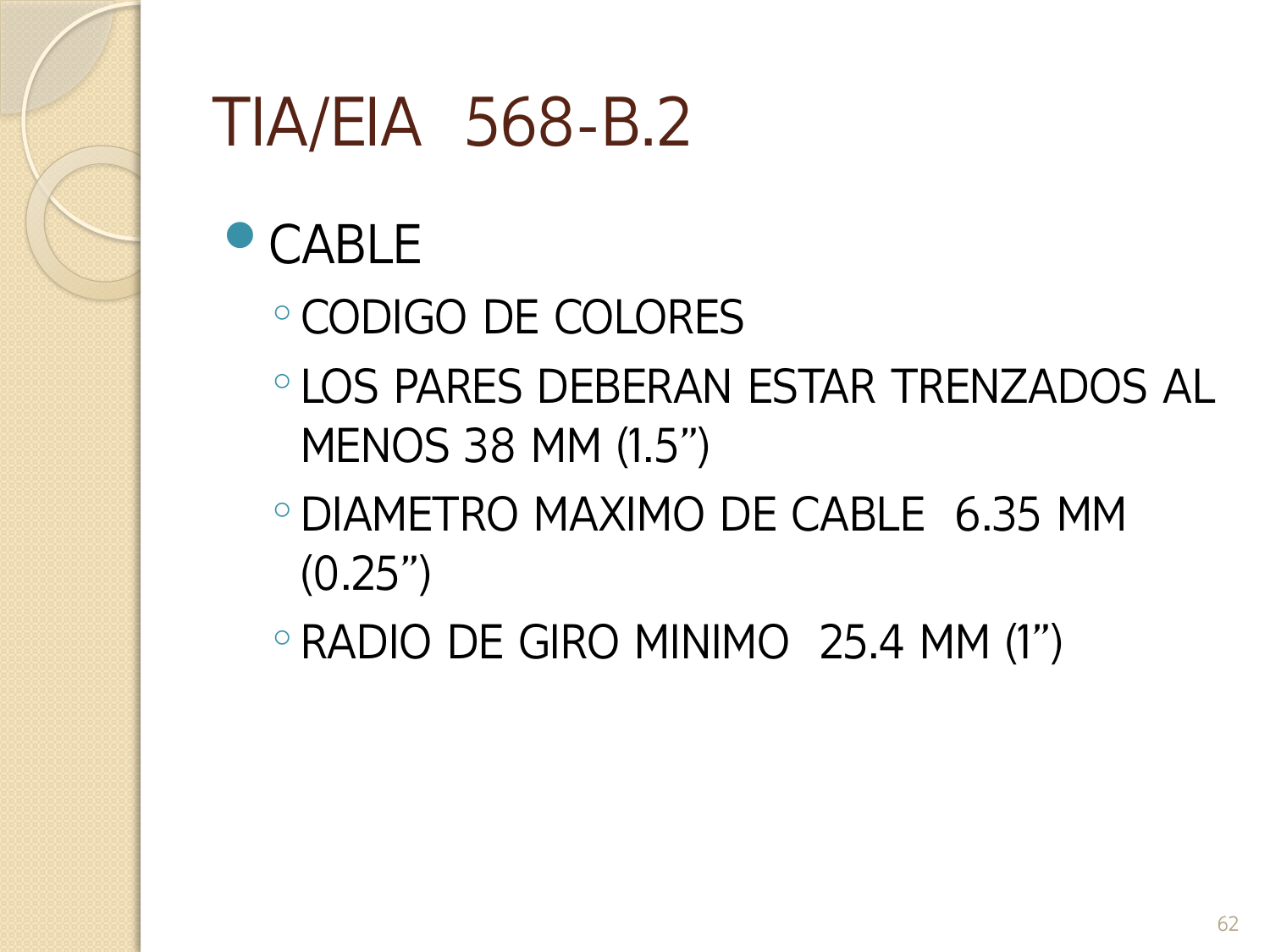

# TIA/EIA  568-B.2
CABLE
CODIGO DE COLORES
LOS PARES DEBERAN ESTAR TRENZADOS AL MENOS 38 MM (1.5”)
DIAMETRO MAXIMO DE CABLE  6.35 MM  (0.25”)
RADIO DE GIRO MINIMO  25.4 MM (1”)

62